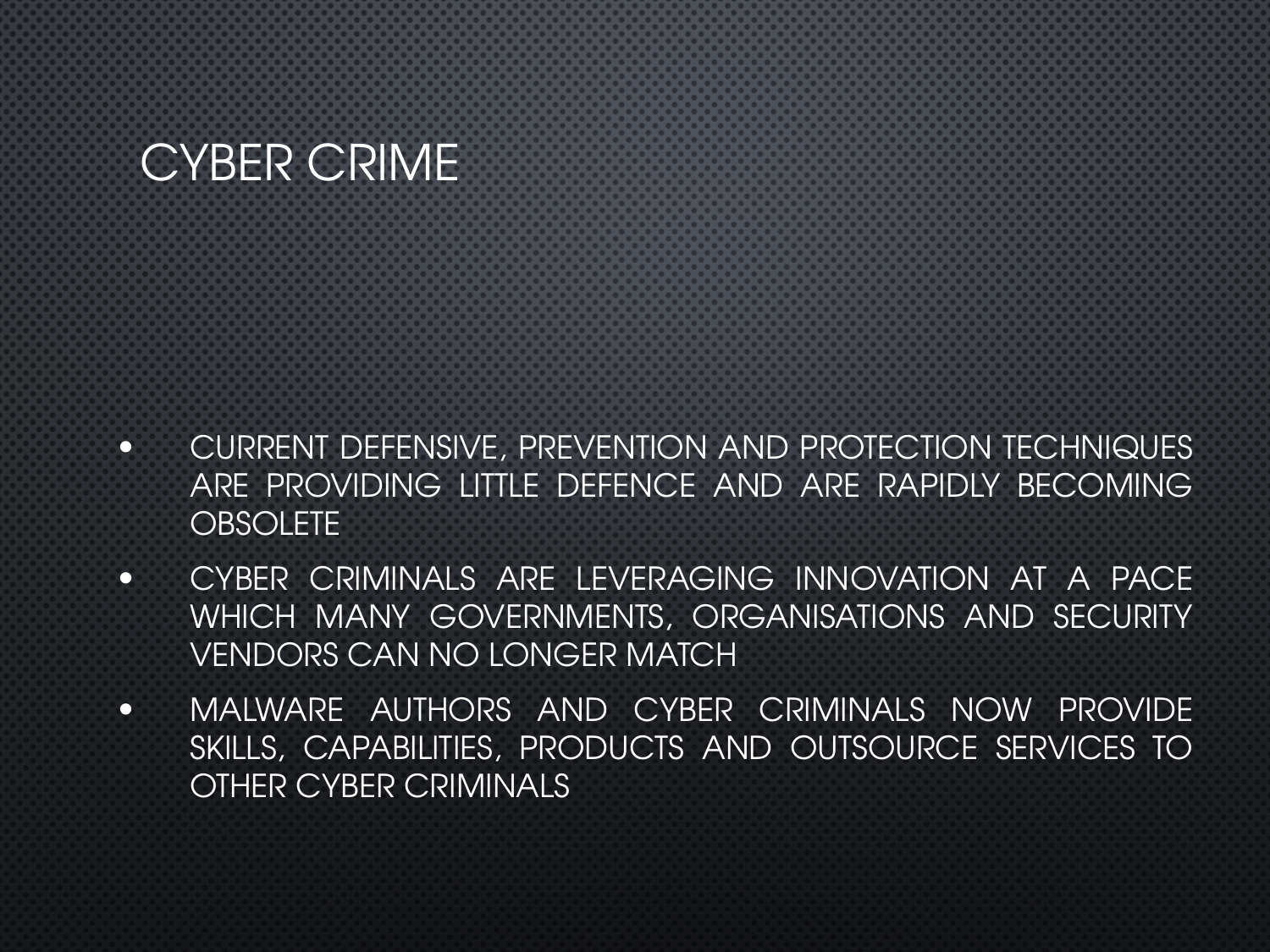

# Cyber crime
Current defensive, prevention and protection techniques are providing little defence and are rapidly becoming obsolete
Cyber criminals are leveraging innovation at a pace which many governments, organisations and security vendors can no longer match
Malware authors and cyber criminals now provide skills, capabilities, products and outsource services to other cyber criminals